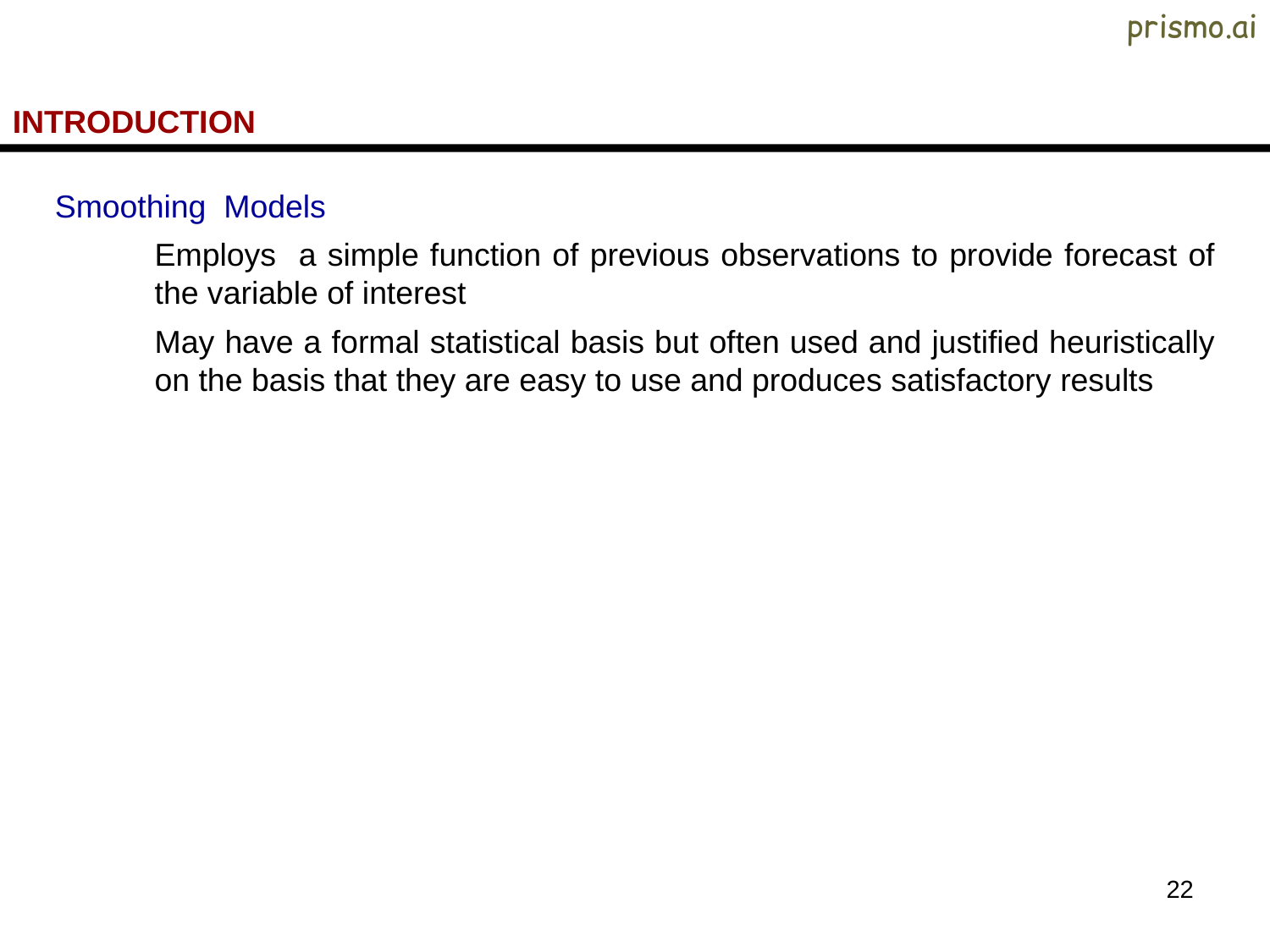

prismo.ai
INTRODUCTION

Smoothing  Models
Employs  a simple function of previous observations to provide forecast of the variable of interest
May have a formal statistical basis but often used and justified heuristically on the basis that they are easy to use and produces satisfactory results

22